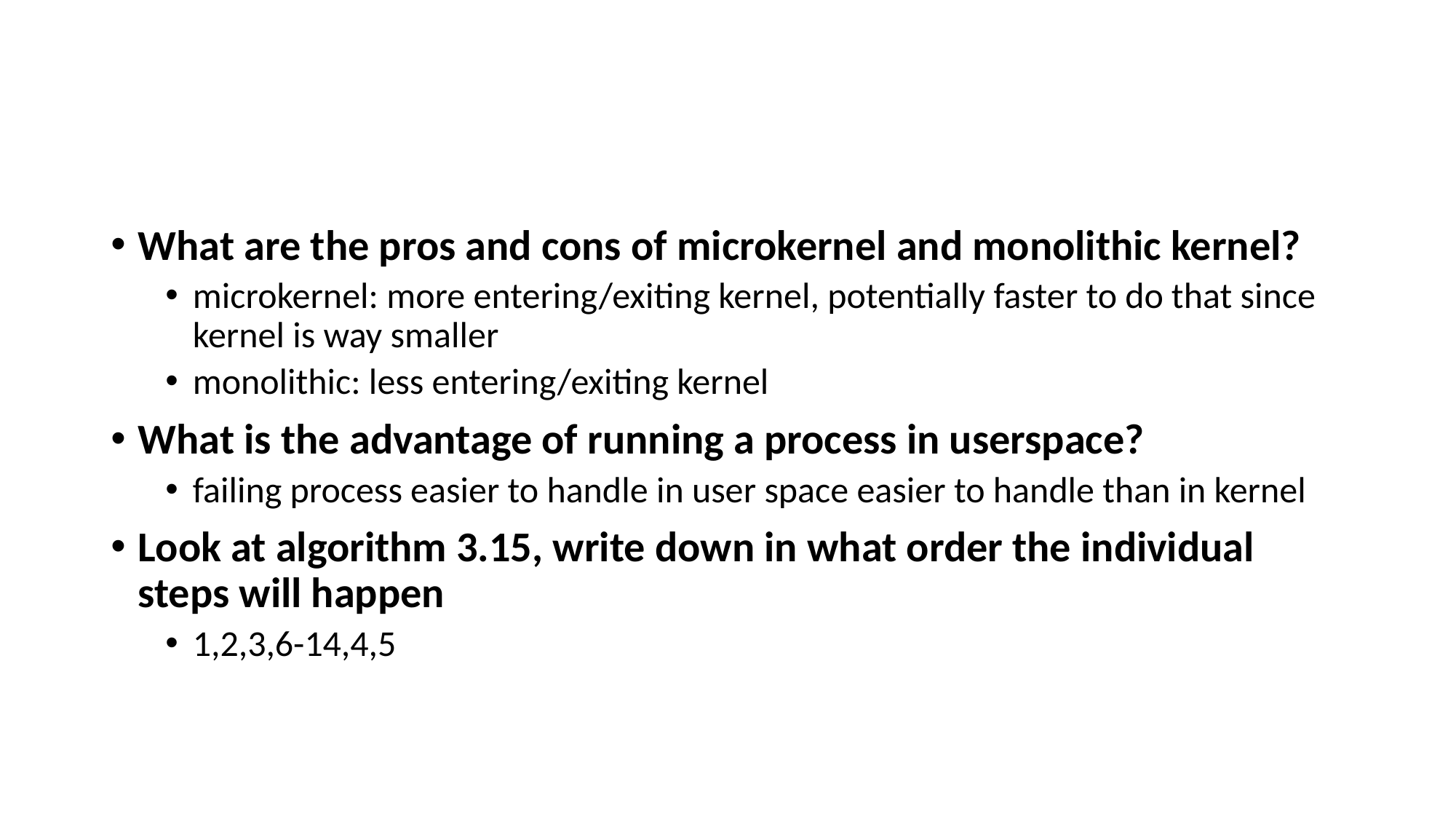

What are the pros and cons of microkernel and monolithic kernel?
microkernel: more entering/exiting kernel, potentially faster to do that since kernel is way smaller
monolithic: less entering/exiting kernel
What is the advantage of running a process in userspace?
failing process easier to handle in user space easier to handle than in kernel
Look at algorithm 3.15, write down in what order the individual steps will happen
1,2,3,6-14,4,5